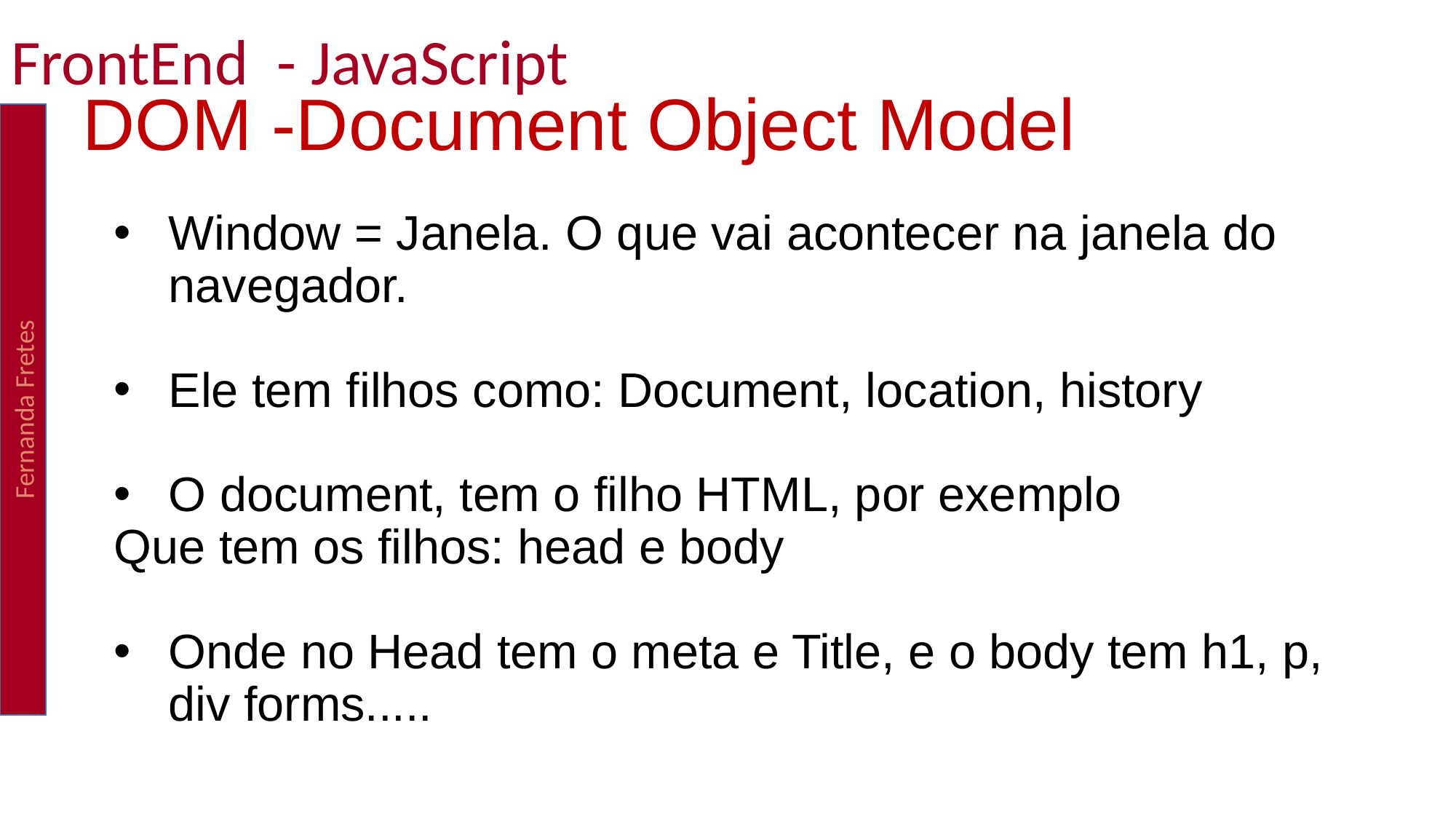

FrontEnd  - JavaScript
DOM -Document Object Model

Fernanda Fretes
Window = Janela. O que vai acontecer na janela do navegador.

Ele tem filhos como: Document, location, history

O document, tem o filho HTML, por exemplo
Que tem os filhos: head e body

Onde no Head tem o meta e Title, e o body tem h1, p, div forms.....